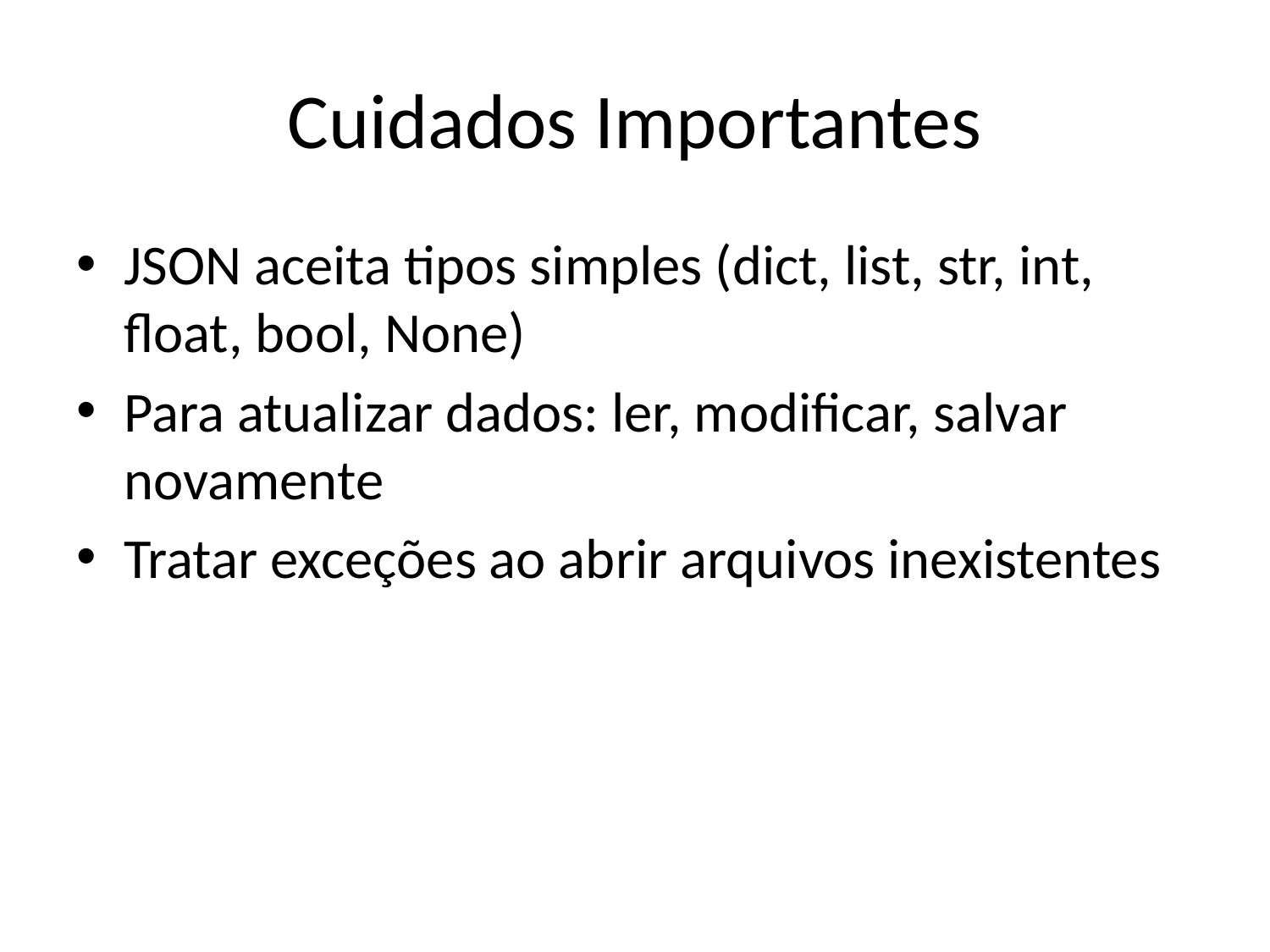

# Cuidados Importantes
JSON aceita tipos simples (dict, list, str, int, float, bool, None)
Para atualizar dados: ler, modificar, salvar novamente
Tratar exceções ao abrir arquivos inexistentes